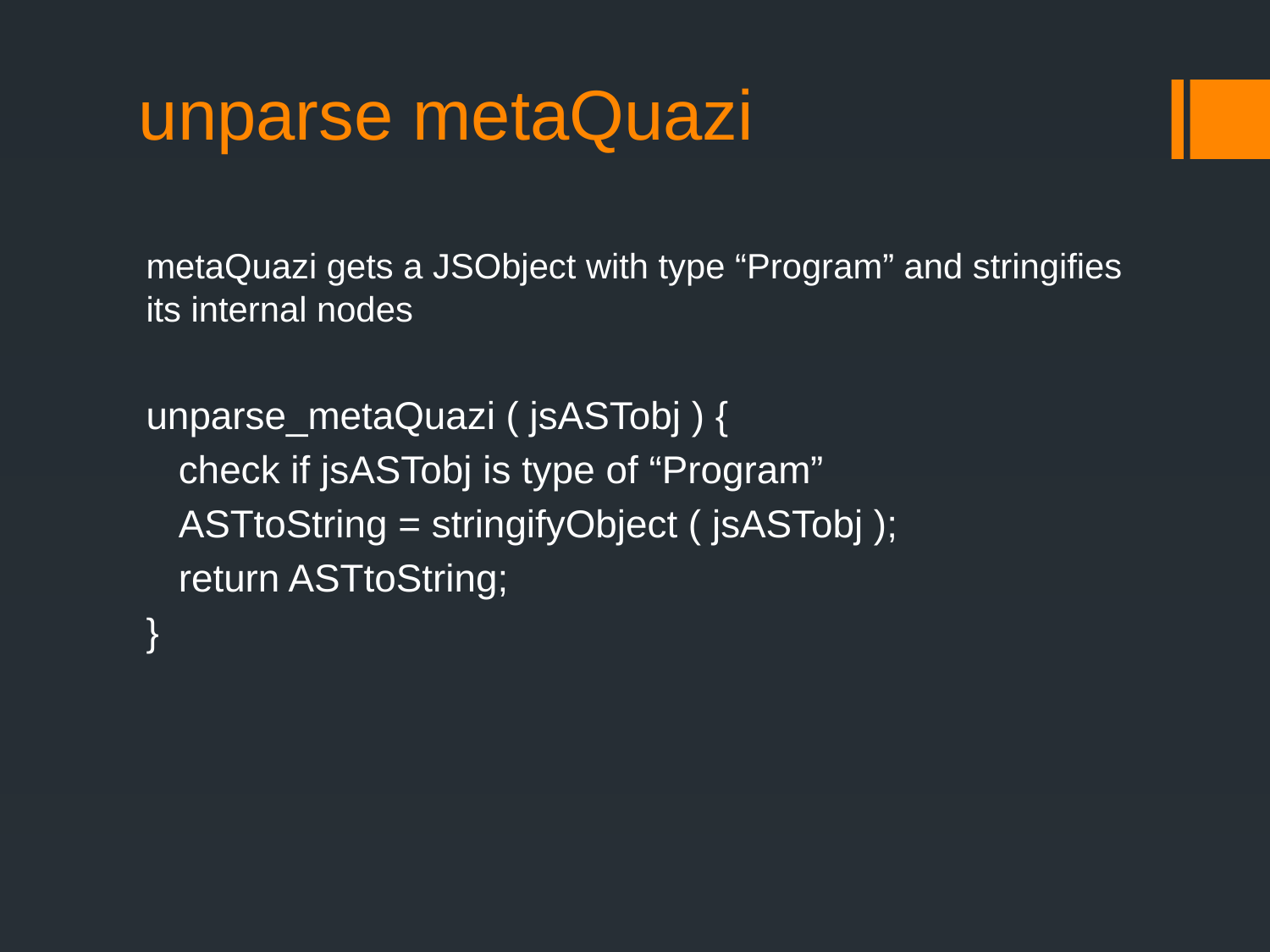

# unparse metaQuazi
metaQuazi gets a JSObject with type “Program” and stringifies its internal nodes

unparse_metaQuazi ( jsASTobj ) {
   check if jsASTobj is type of “Program”
   ASTtoString = stringifyObject ( jsASTobj );
   return ASTtoString;
}